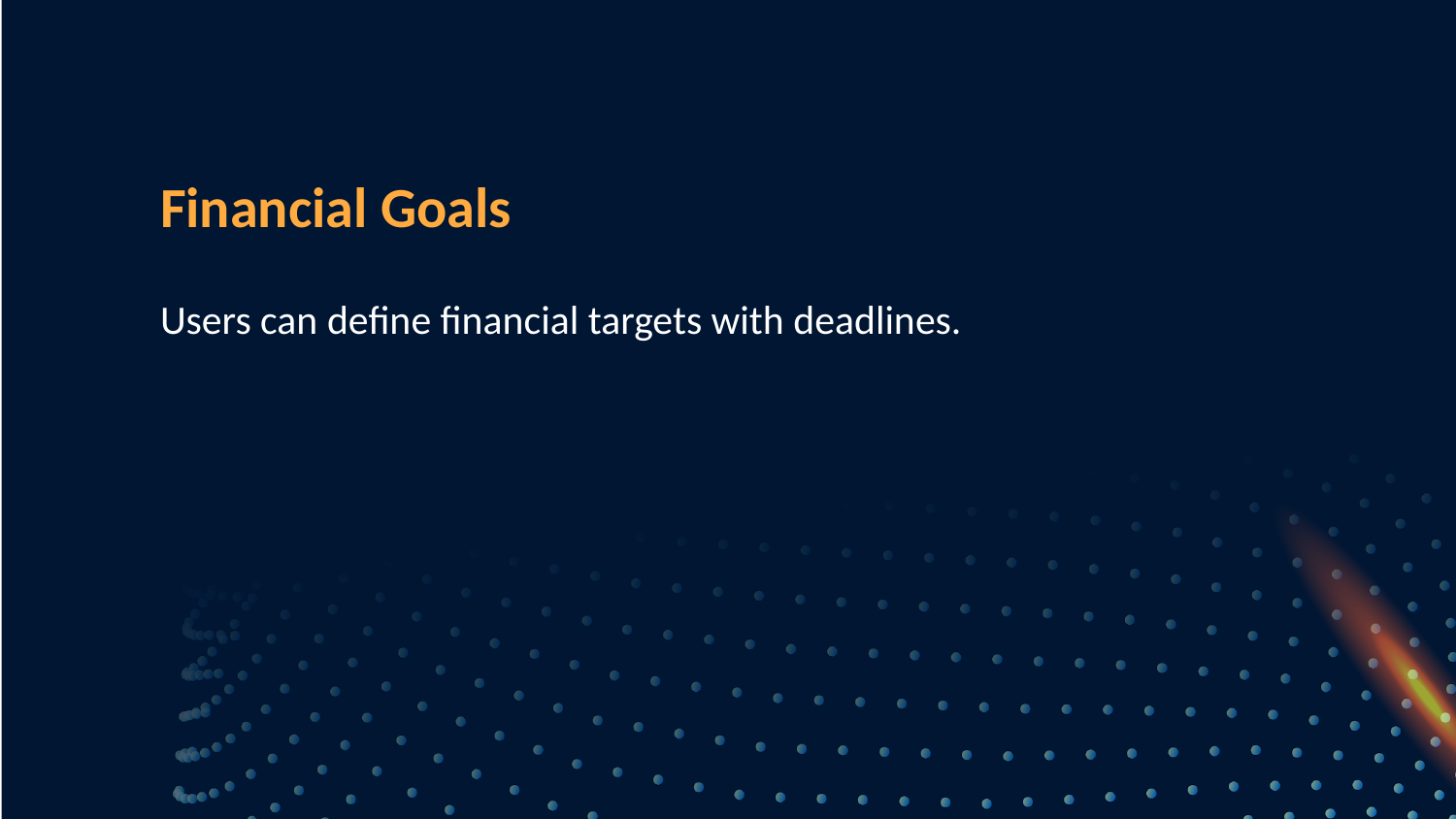

Financial Goals
Users can define financial targets with deadlines.